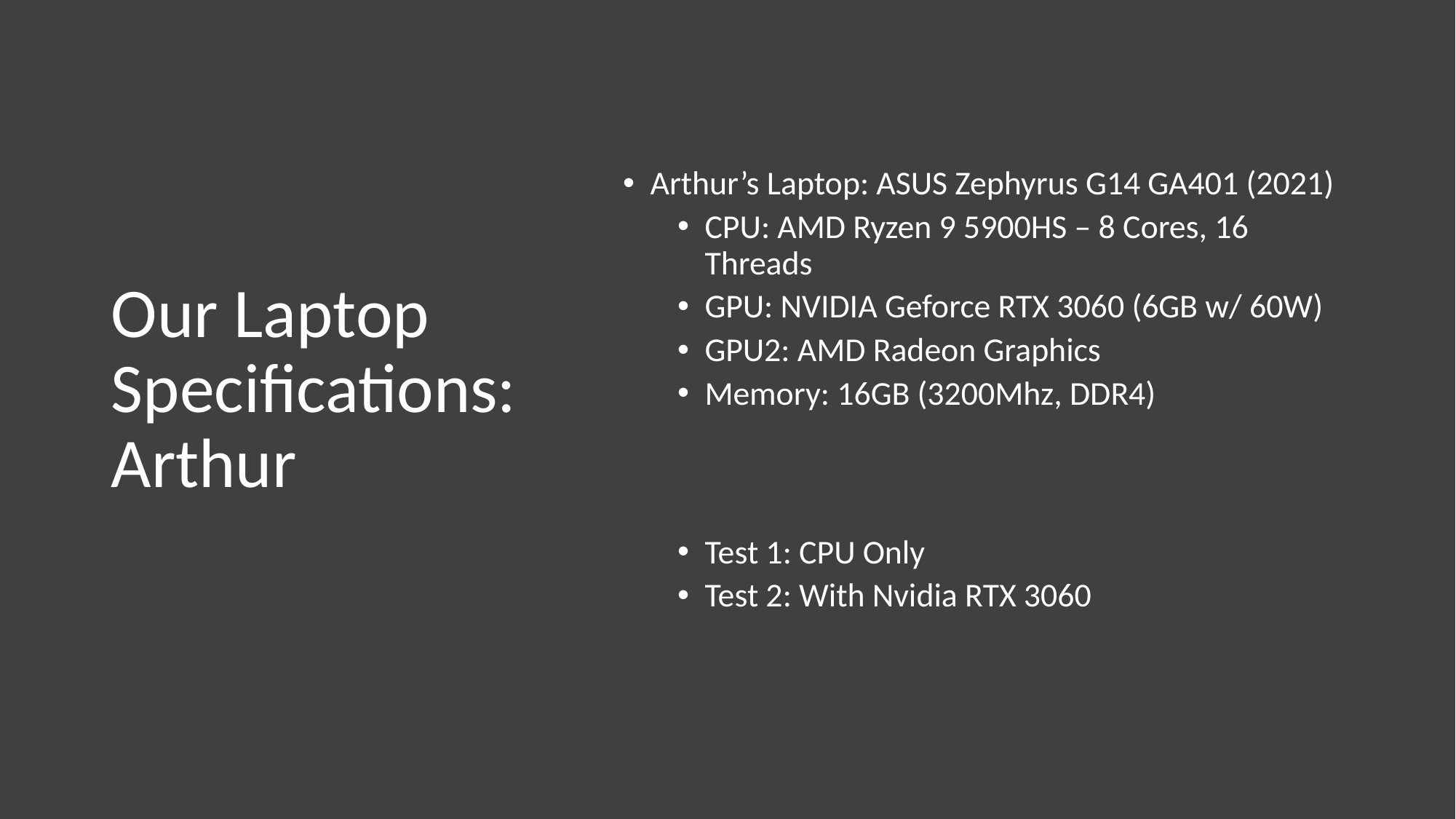

# Our Laptop Specifications: Arthur
Arthur’s Laptop: ASUS Zephyrus G14 GA401 (2021)
CPU: AMD Ryzen 9 5900HS – 8 Cores, 16 Threads
GPU: NVIDIA Geforce RTX 3060 (6GB w/ 60W)
GPU2: AMD Radeon Graphics
Memory: 16GB (3200Mhz, DDR4)

Test 1: CPU Only
Test 2: With Nvidia RTX 3060